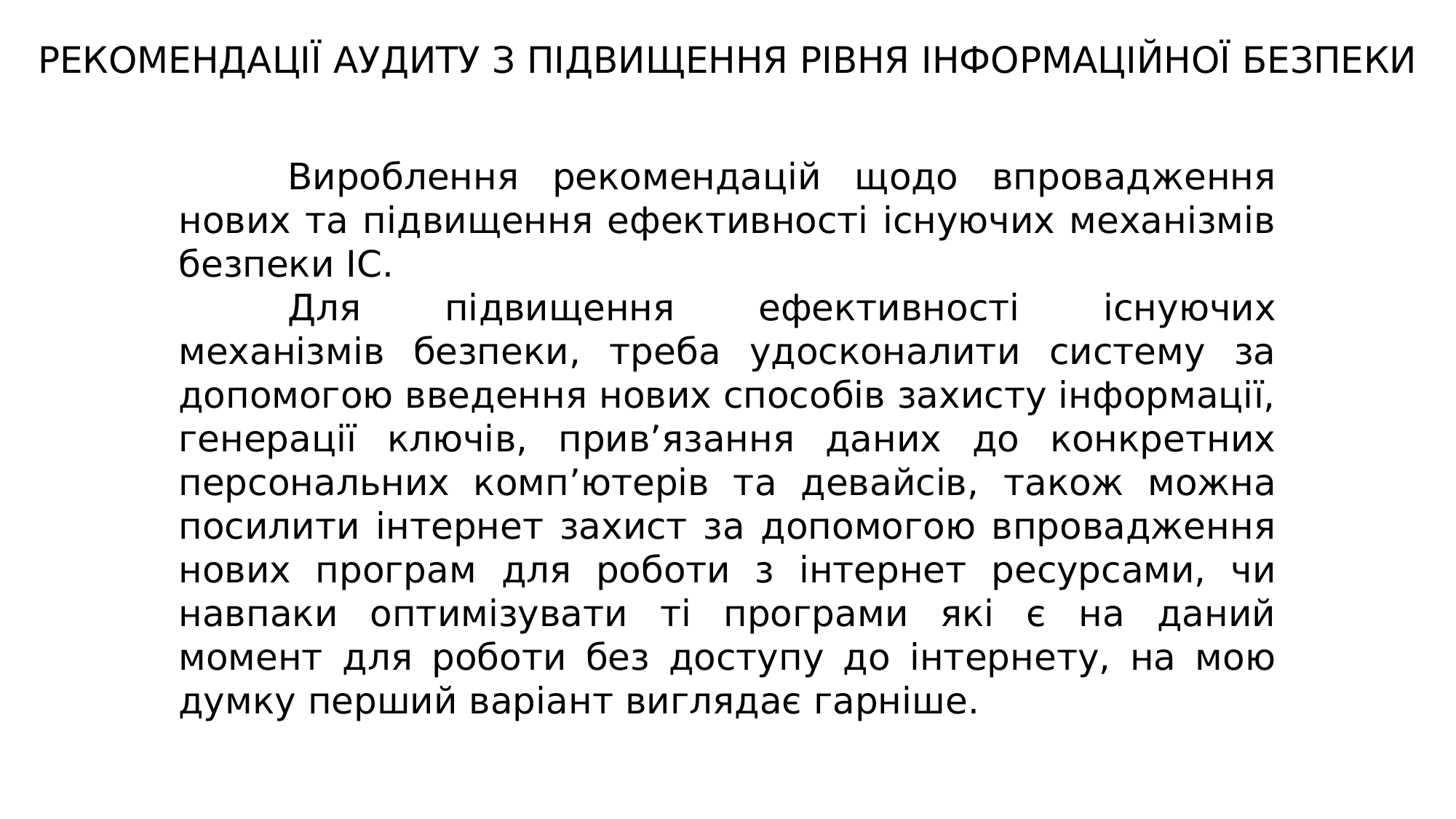

# РЕКОМЕНДАЦІЇ АУДИТУ З ПІДВИЩЕННЯ РІВНЯ ІНФОРМАЦІЙНОЇ БЕЗПЕКИ
	Вироблення рекомендацій щодо впровадження нових та підвищення ефективності існуючих механізмів безпеки ІС.
	Для підвищення ефективності існуючих механізмів безпеки, треба удосконалити систему за допомогою введення нових способів захисту інформації, генерації ключів, прив’язання даних до конкретних персональних комп’ютерів та девайсів, також можна посилити інтернет захист за допомогою впровадження нових програм для роботи з інтернет ресурсами, чи навпаки оптимізувати ті програми які є на даний момент для роботи без доступу до інтернету, на мою думку перший варіант виглядає гарніше.